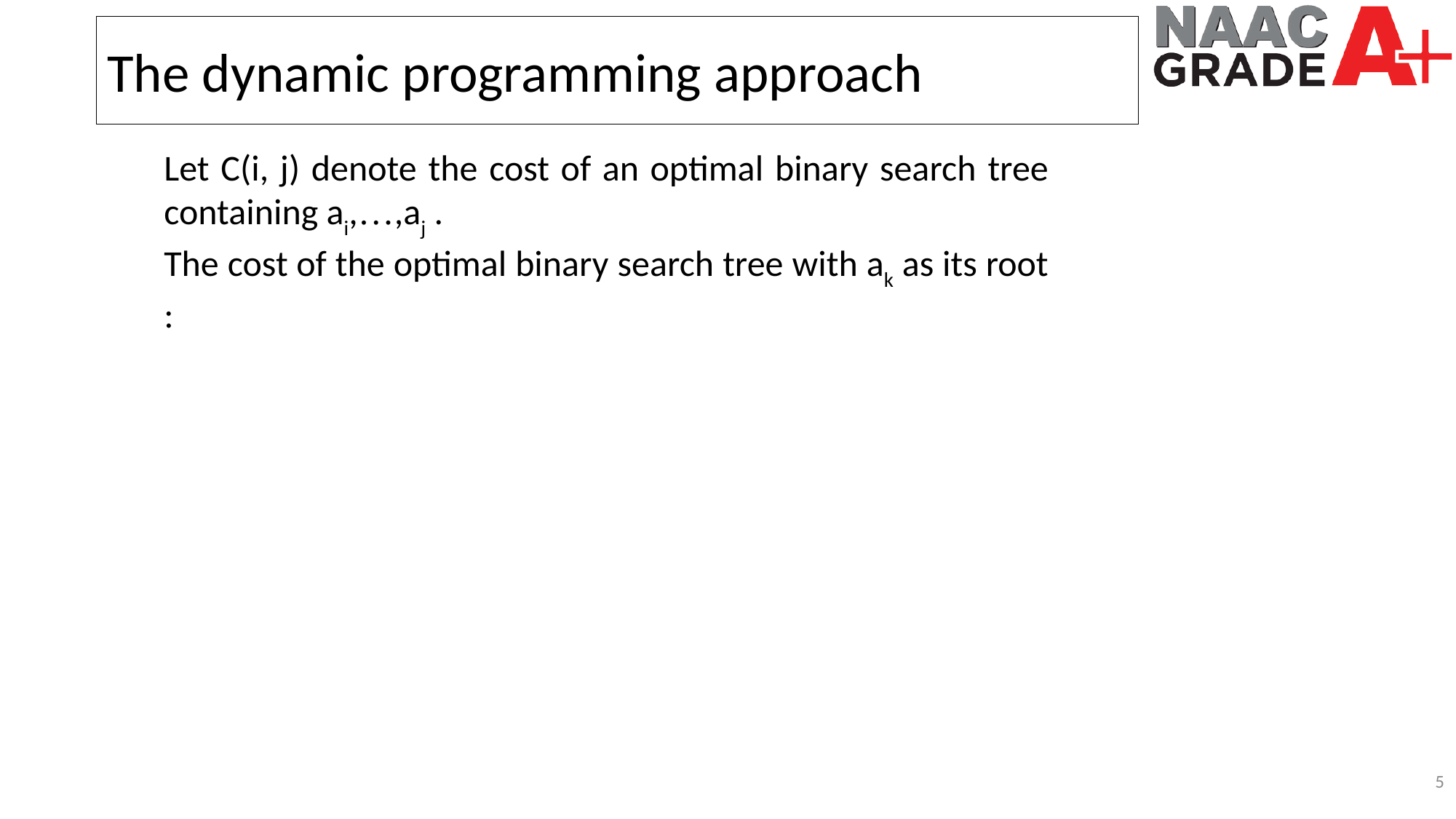

The dynamic programming approach
Let C(i, j) denote the cost of an optimal binary search tree containing ai,…,aj .
The cost of the optimal binary search tree with ak as its root :

5